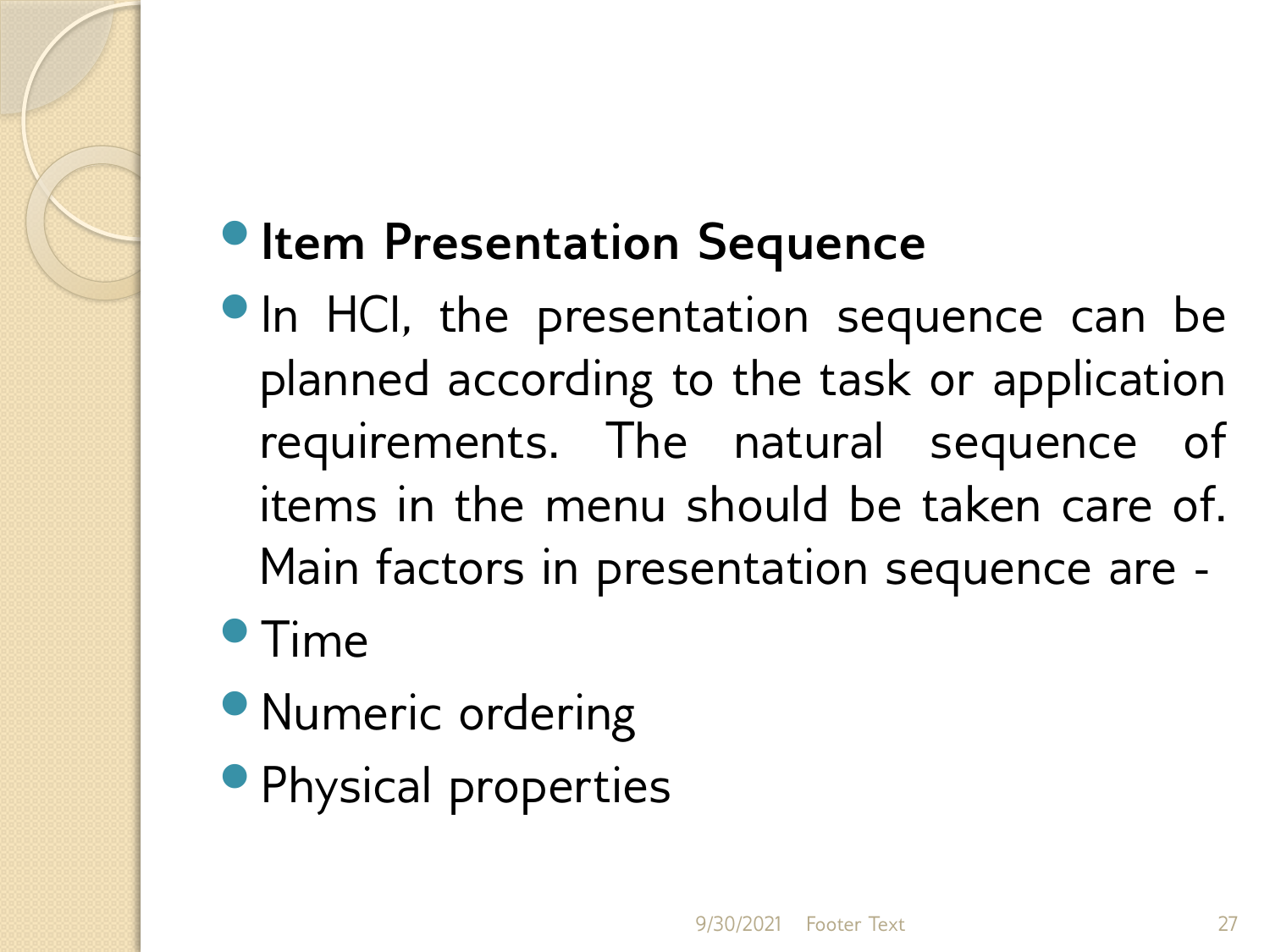

#
Item Presentation Sequence
In HCI, the presentation sequence can be planned according to the task or application requirements. The natural sequence of items in the menu should be taken care of. Main factors in presentation sequence are −
Time
Numeric ordering
Physical properties

9/30/2021
Footer Text
27